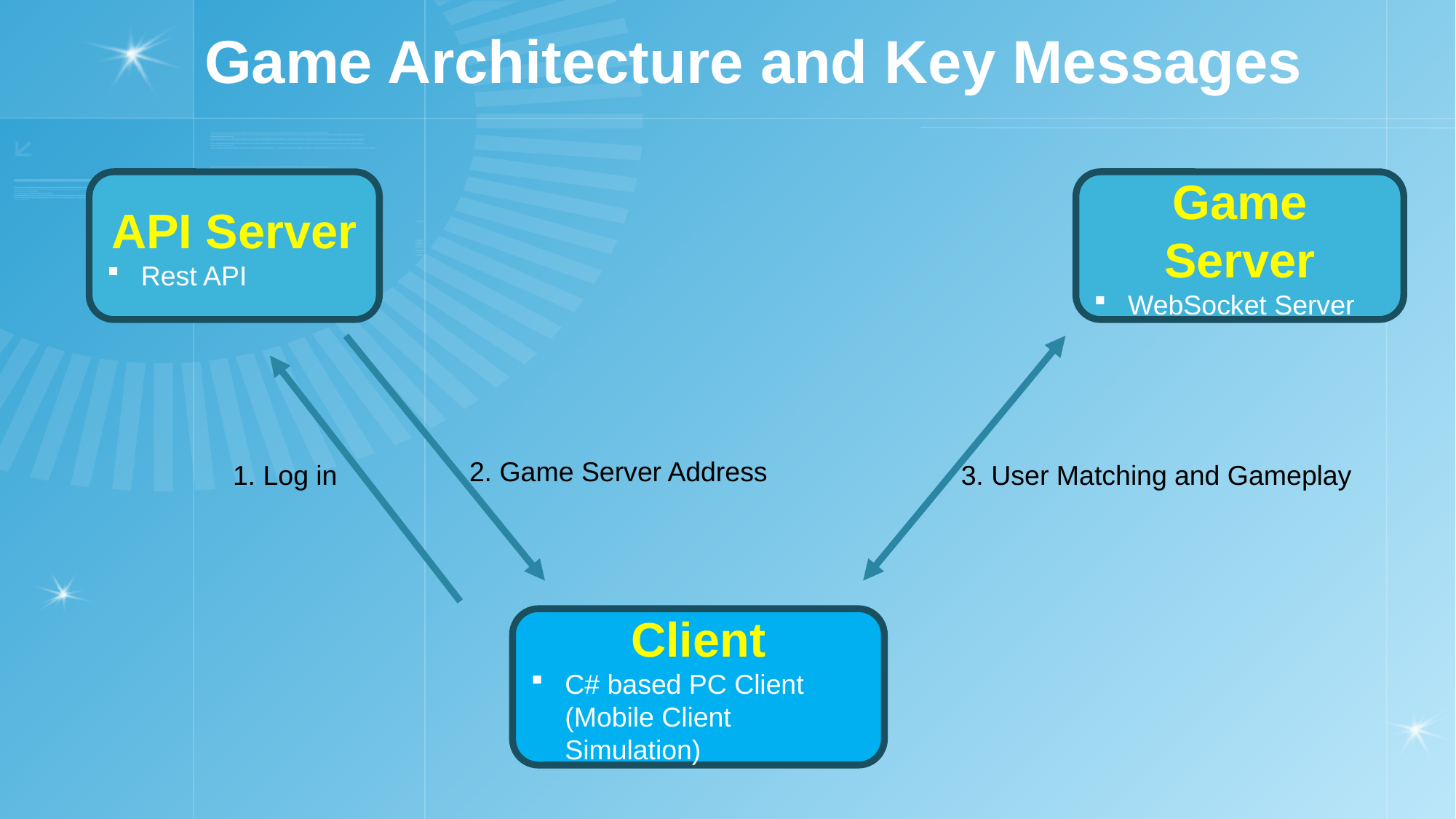

# Game Architecture and Key Messages
API Server
Rest API
Game Server
WebSocket Server
2. Game Server Address
1. Log in
3. User Matching and Gameplay
Client
C# based PC Client
(Mobile Client Simulation)